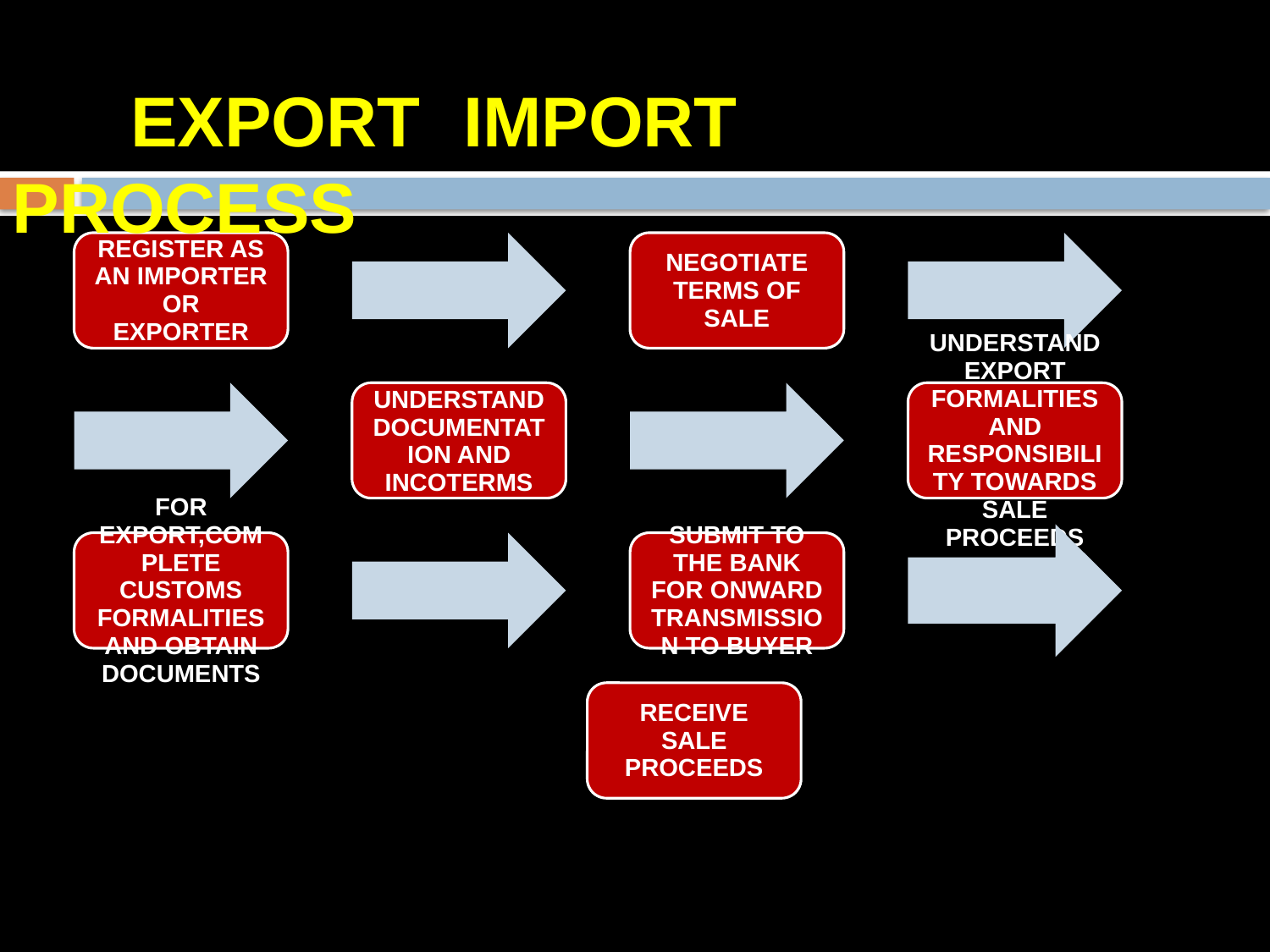

EXPORT  IMPORT   PROCESS
REGISTER AS AN IMPORTER OR EXPORTER
NEGOTIATE TERMS OF SALE
UNDERSTAND EXPORT FORMALITIES AND RESPONSIBILITY TOWARDS SALE PROCEEDS
UNDERSTAND DOCUMENTATION AND INCOTERMS
FOR EXPORT,COMPLETE CUSTOMS FORMALITIES AND OBTAIN DOCUMENTS
SUBMIT TO THE BANK FOR ONWARD TRANSMISSION TO BUYER
RECEIVE SALE PROCEEDS